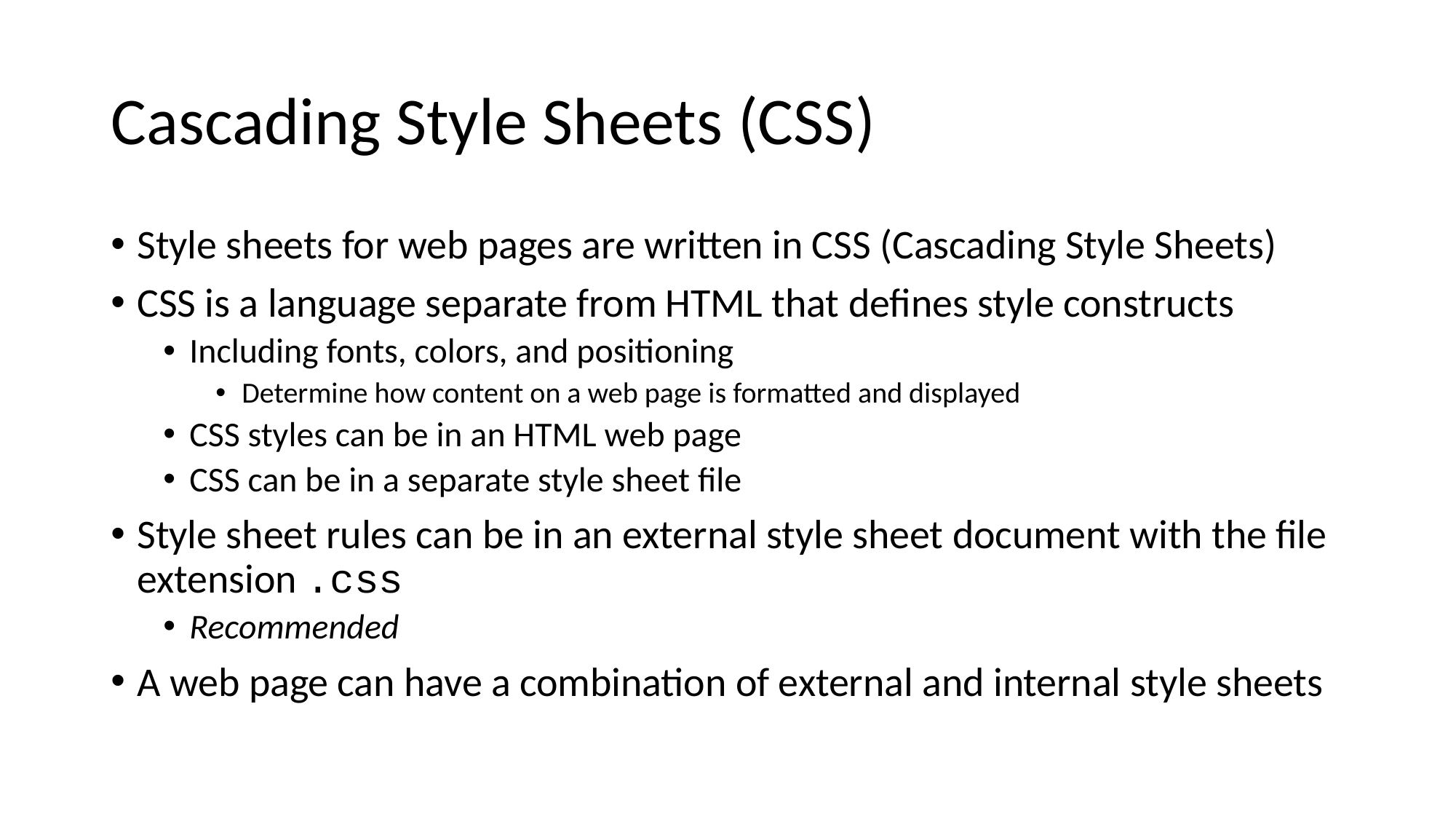

# Cascading Style Sheets (CSS)
Style sheets for web pages are written in CSS (Cascading Style Sheets)
CSS is a language separate from HTML that defines style constructs
Including fonts, colors, and positioning
Determine how content on a web page is formatted and displayed
CSS styles can be in an HTML web page
CSS can be in a separate style sheet file
Style sheet rules can be in an external style sheet document with the file extension .css
Recommended
A web page can have a combination of external and internal style sheets